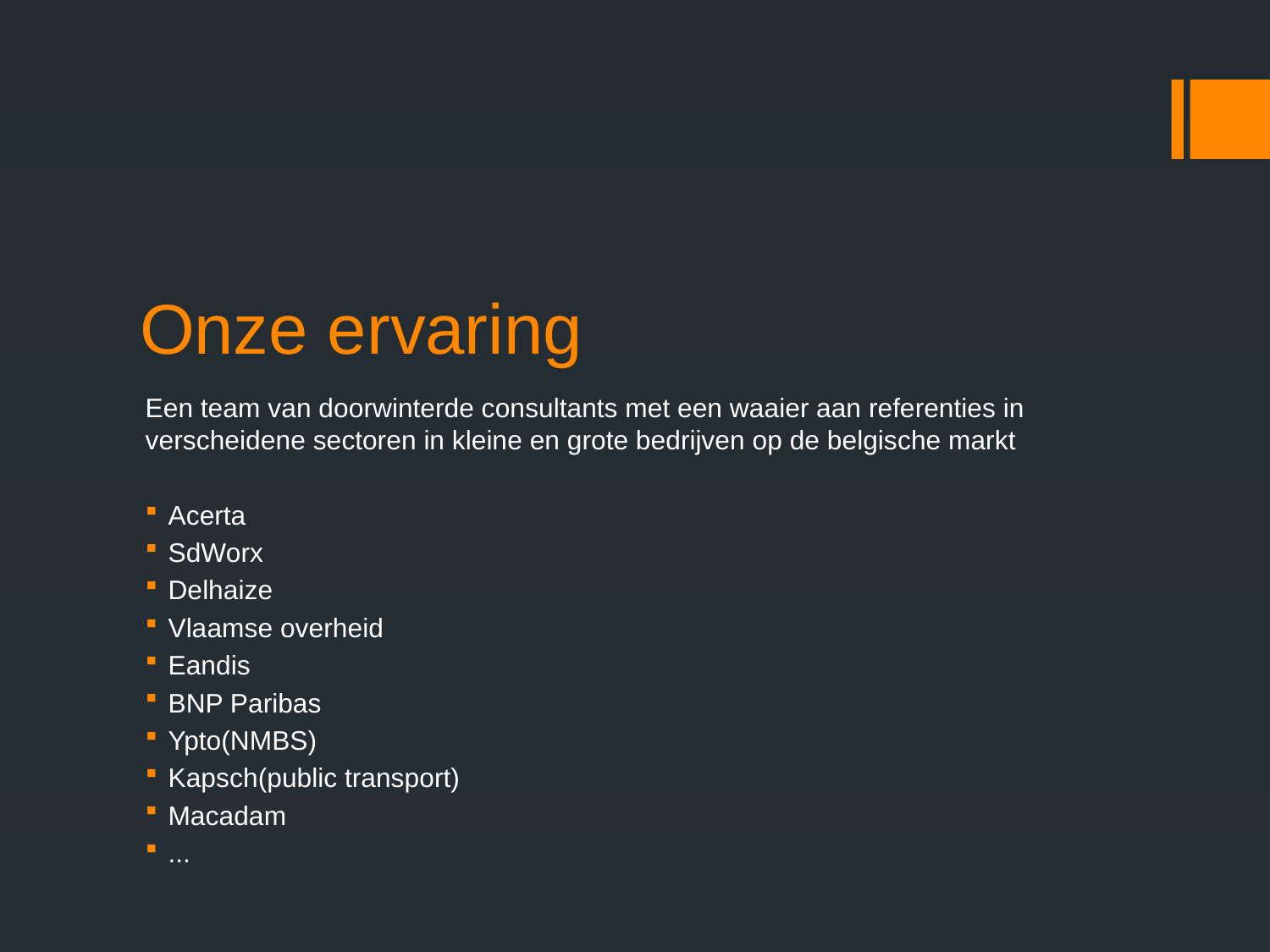

# Onze ervaring
Een team van doorwinterde consultants met een waaier aan referenties in verscheidene sectoren in kleine en grote bedrijven op de belgische markt

Acerta
SdWorx
Delhaize
Vlaamse overheid
Eandis
BNP Paribas
Ypto(NMBS)
Kapsch(public transport)
Macadam
...